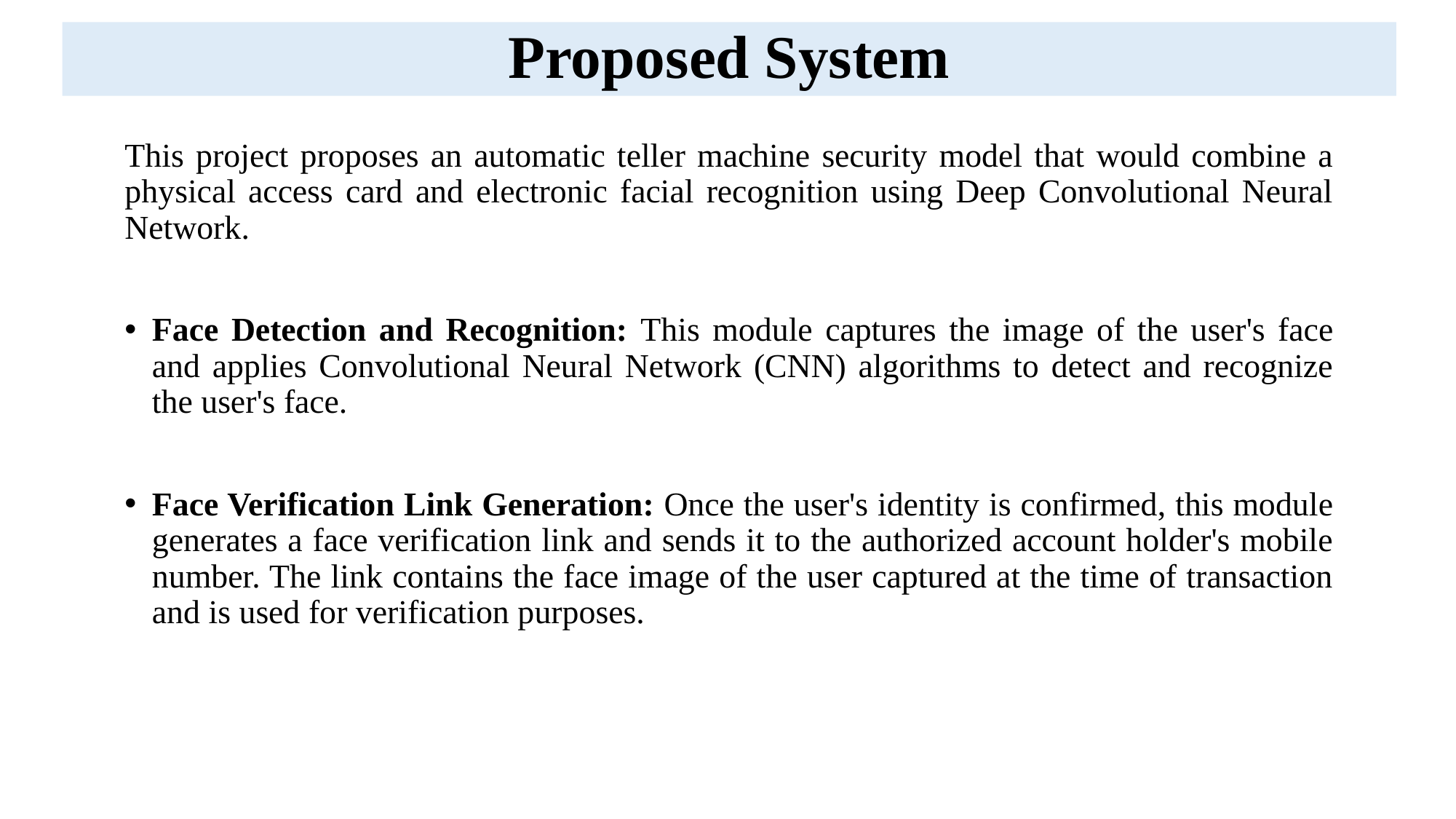

# Proposed System
This project proposes an automatic teller machine security model that would combine a physical access card and electronic facial recognition using Deep Convolutional Neural Network.

Face Detection and Recognition: This module captures the image of the user's face and applies Convolutional Neural Network (CNN) algorithms to detect and recognize the user's face.

Face Verification Link Generation: Once the user's identity is confirmed, this module generates a face verification link and sends it to the authorized account holder's mobile number. The link contains the face image of the user captured at the time of transaction and is used for verification purposes.